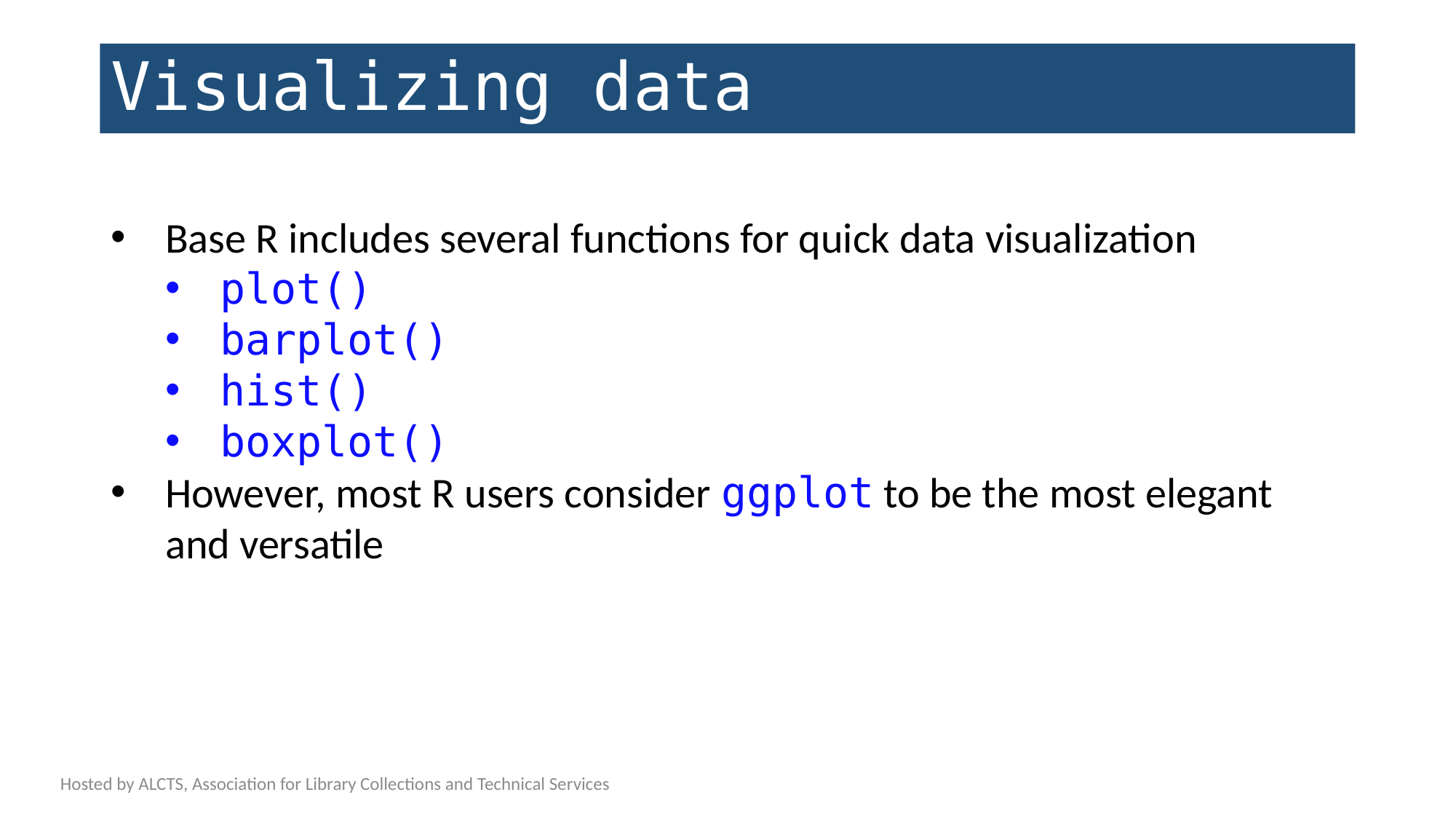

# Visualizing data
Base R includes several functions for quick data visualization
plot()
barplot()
hist()
boxplot()
However, most R users consider ggplot to be the most elegant and versatile

Hosted by ALCTS, Association for Library Collections and Technical Services